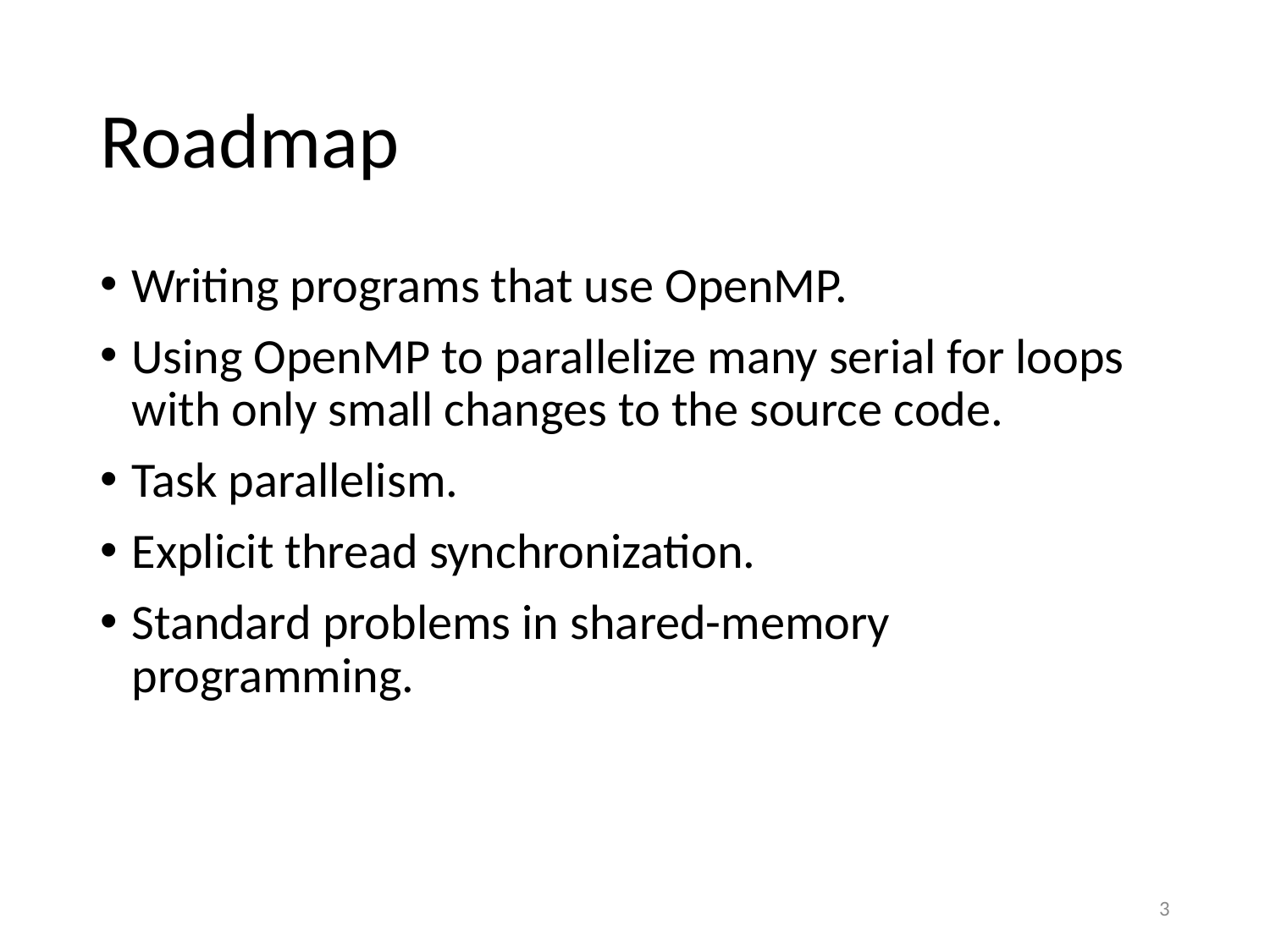

# Roadmap
Writing programs that use OpenMP.
Using OpenMP to parallelize many serial for loops with only small changes to the source code.
Task parallelism.
Explicit thread synchronization.
Standard problems in shared-memory programming.
3